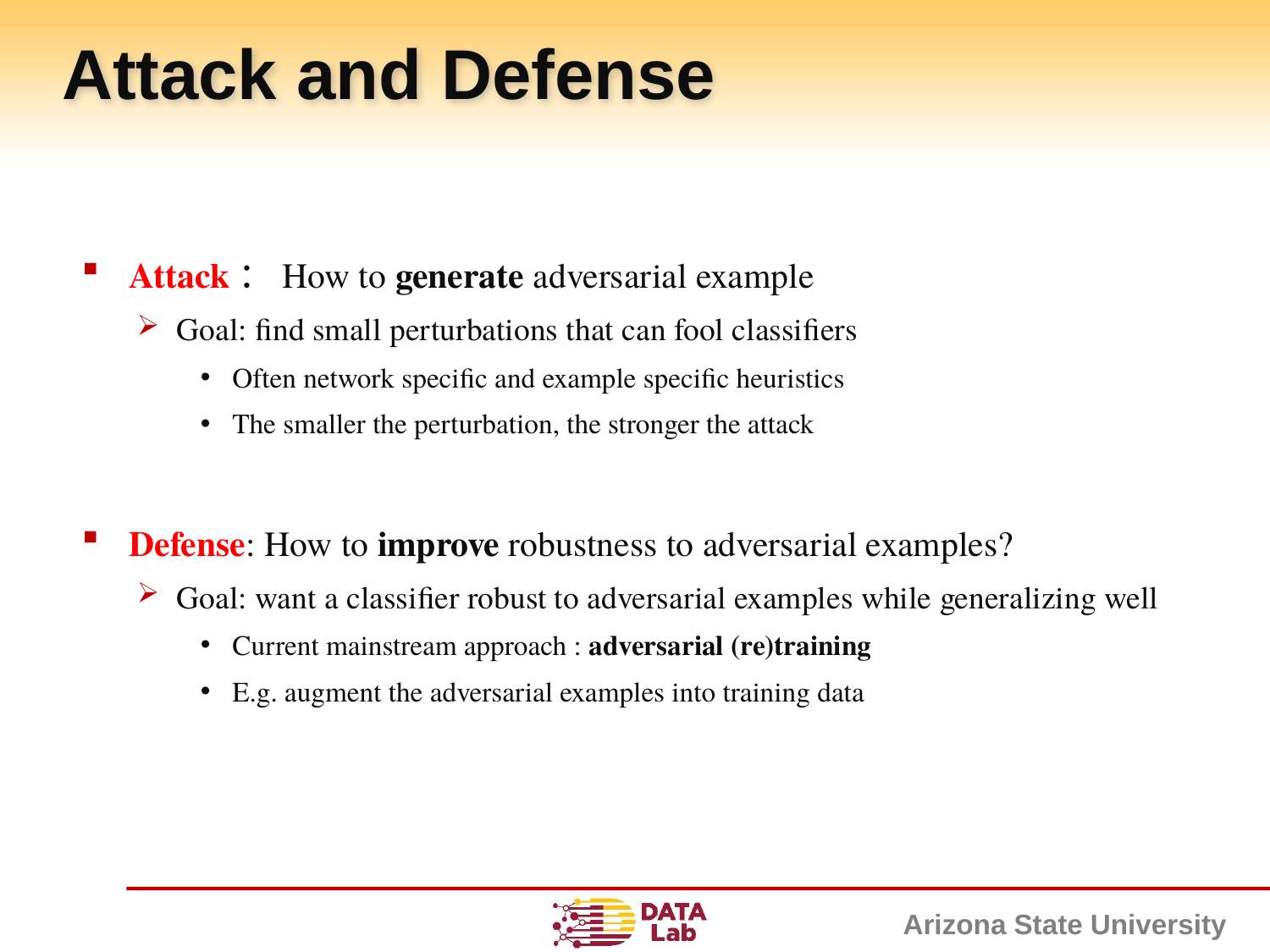

# Attack and Defense
Attack：How to generate adversarial example
Goal: find small perturbations that can fool classifiers
Often network specific and example specific heuristics
The smaller the perturbation, the stronger the attack

Defense: How to improve robustness to adversarial examples?
Goal: want a classifier robust to adversarial examples while generalizing well
Current mainstream approach : adversarial (re)training
E.g. augment the adversarial examples into training data